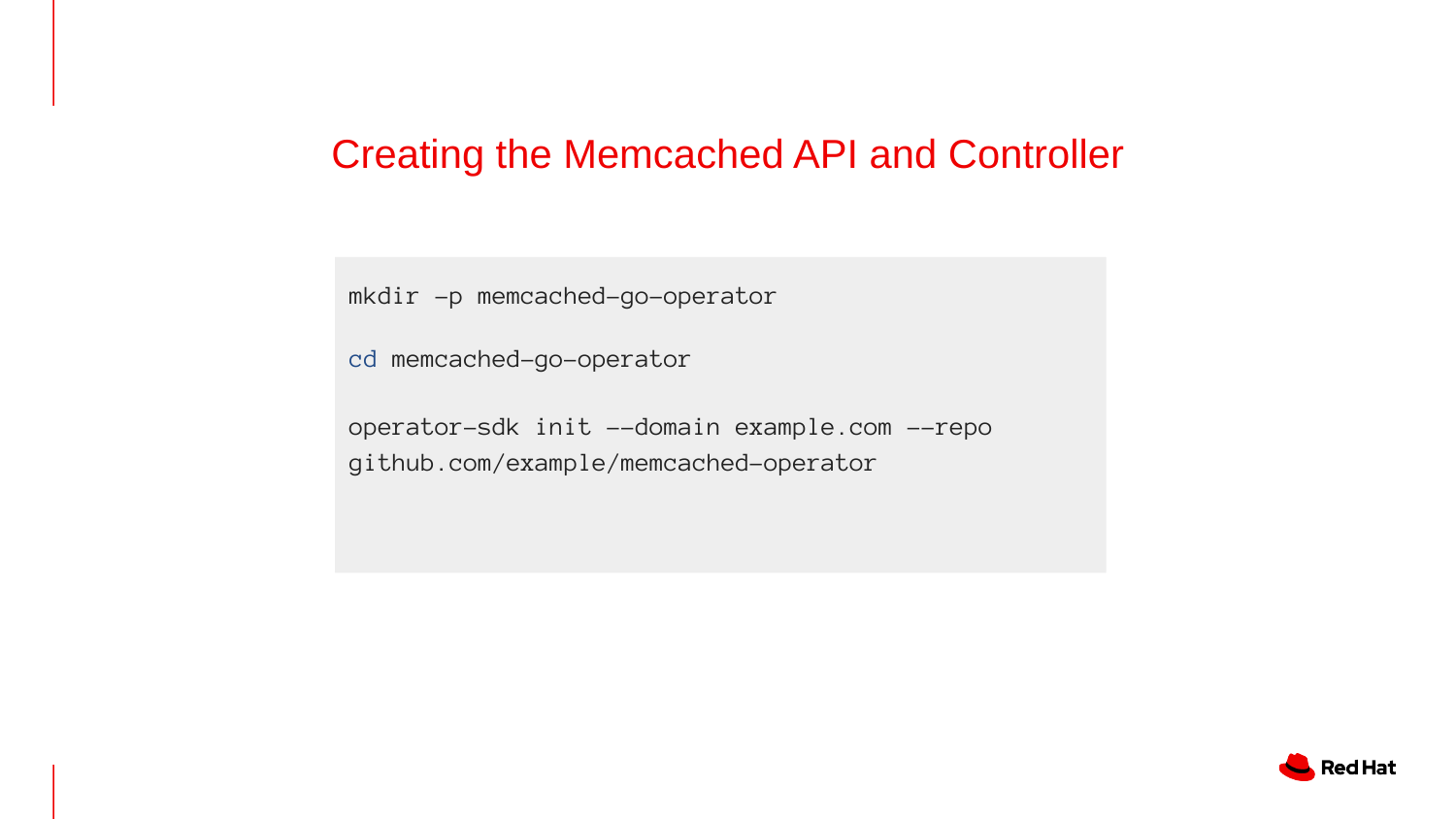

# Creating the Memcached API and Controller

mkdir -p memcached-go-operator

cd memcached-go-operator

operator-sdk init --domain example.com --repo github.com/example/memcached-operator